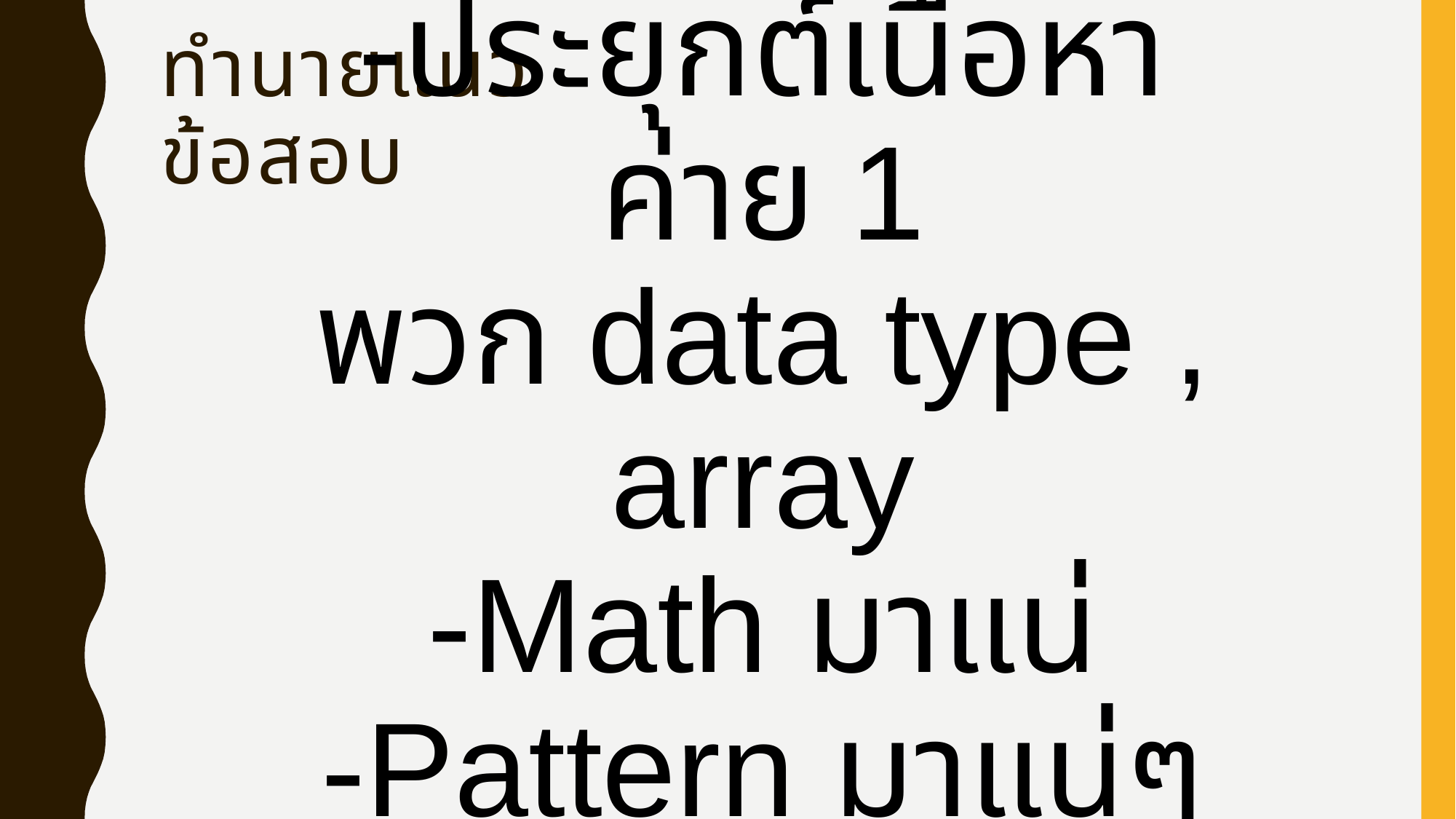

# ทำนายแนวข้อสอบ
-ประยุกต์เนื้อหาค่าย 1
พวก data type , array
-Math มาแน่
-Pattern มาแน่ๆๆ